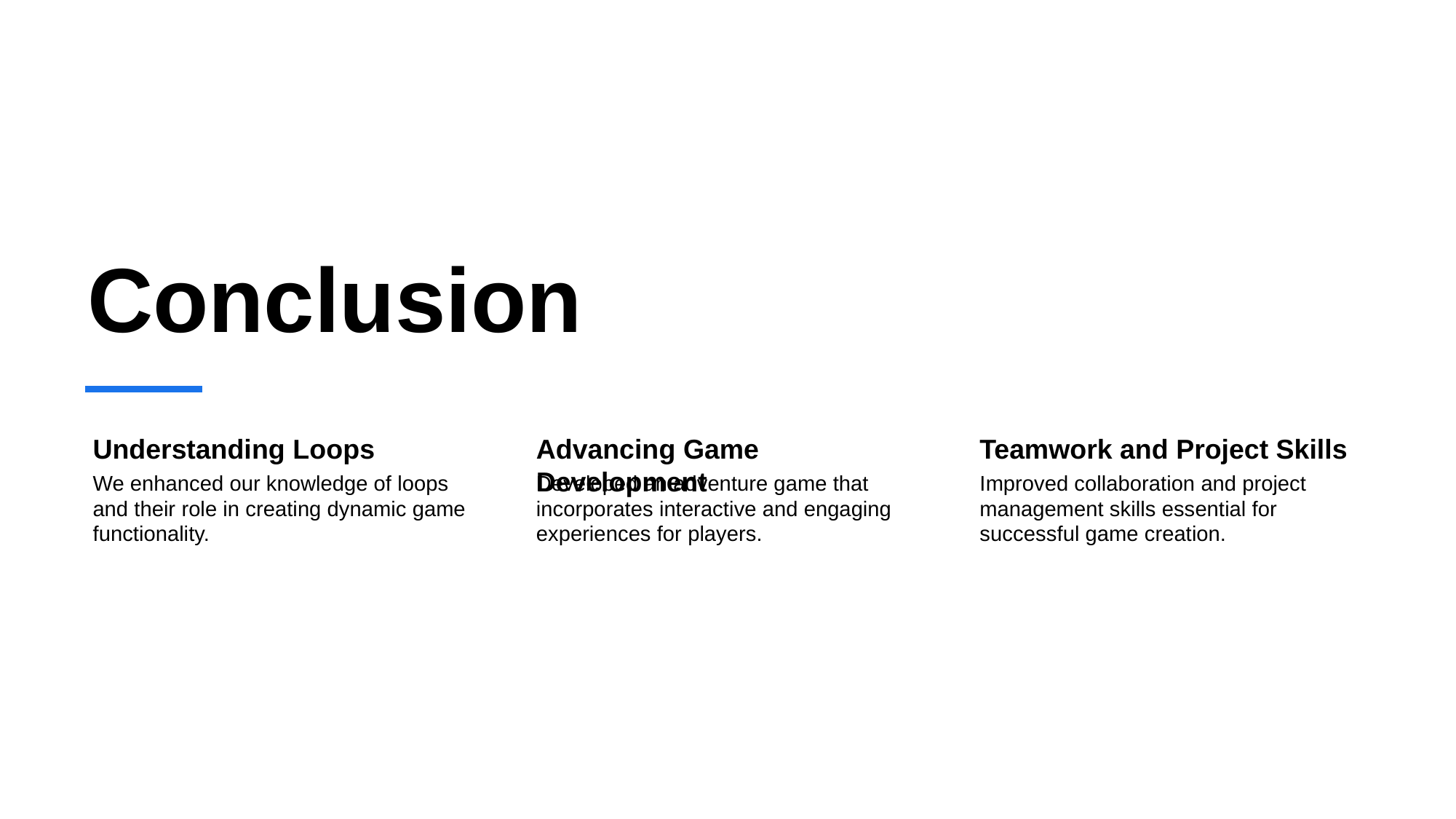

# Conclusion
Understanding Loops
We enhanced our knowledge of loops and their role in creating dynamic game functionality.
Advancing Game Development
Developed an adventure game that incorporates interactive and engaging experiences for players.
Teamwork and Project Skills
Improved collaboration and project management skills essential for successful game creation.